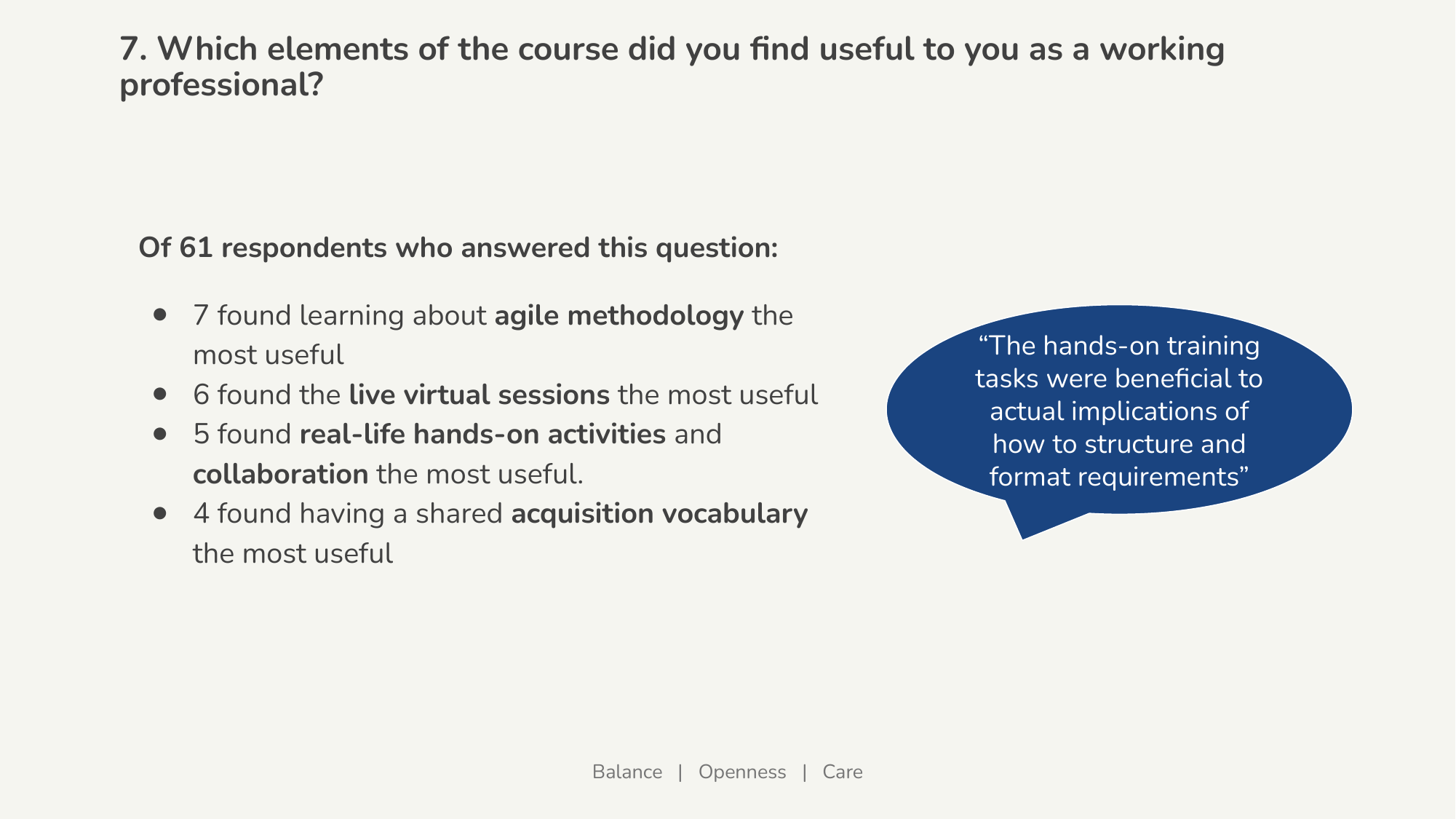

7. Which elements of the course did you find useful to you as a working professional?
Of 61 respondents who answered this question:
7 found learning about agile methodology the most useful
6 found the live virtual sessions the most useful
5 found real-life hands-on activities and collaboration the most useful.
4 found having a shared acquisition vocabulary the most useful

“The hands-on training tasks were beneficial to actual implications of how to structure and format requirements”